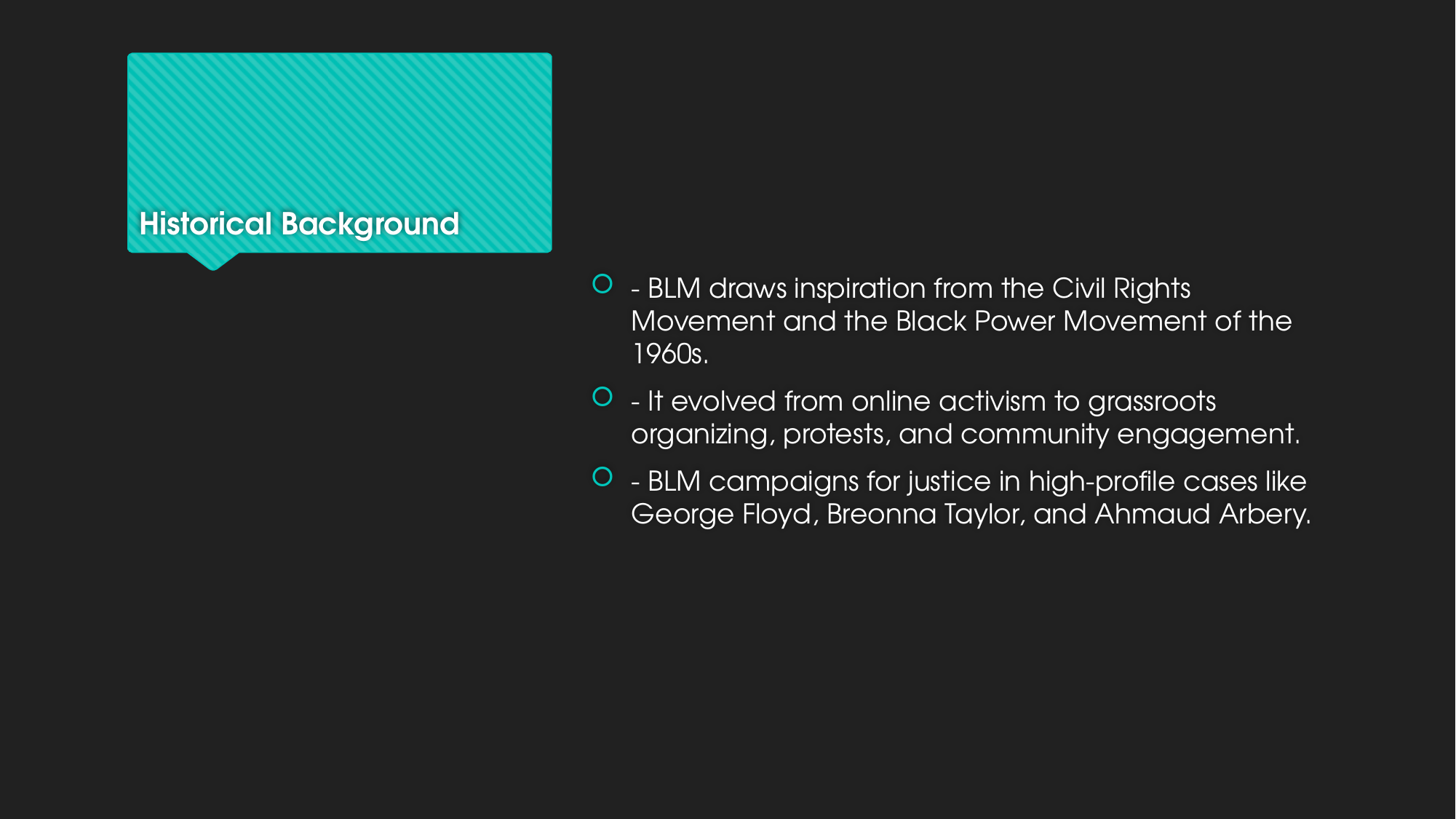

# Historical Background

- BLM draws inspiration from the Civil Rights Movement and the Black Power Movement of the 1960s.
- It evolved from online activism to grassroots organizing, protests, and community engagement.
- BLM campaigns for justice in high-profile cases like George Floyd, Breonna Taylor, and Ahmaud Arbery.